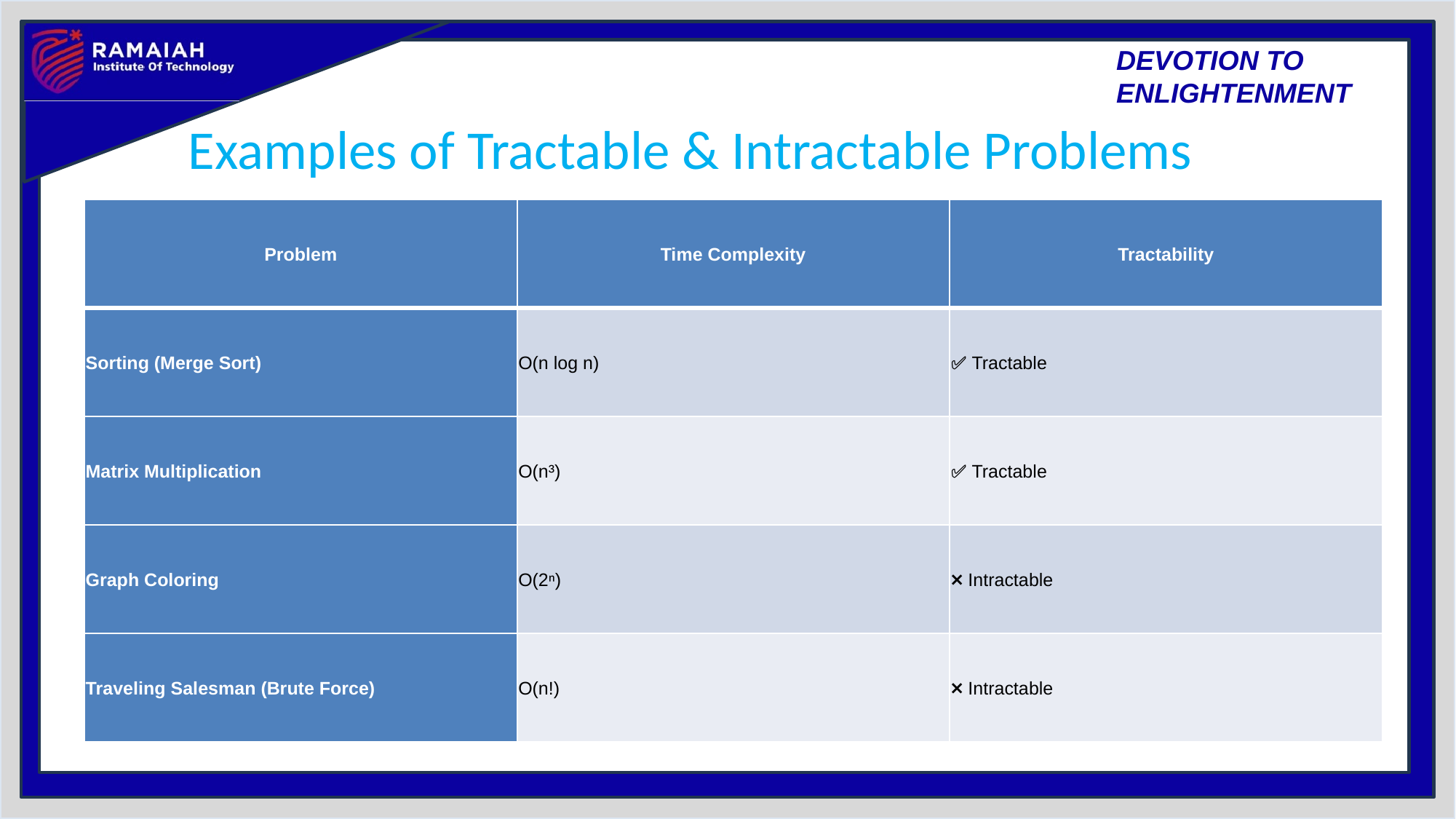

# Examples of Tractable & Intractable Problems

| Problem | Time Complexity | Tractability |
| --- | --- | --- |
| Sorting (Merge Sort) | O(n log n) | ✅ Tractable |
| Matrix Multiplication | O(n³) | ✅ Tractable |
| Graph Coloring | O(2ⁿ) | ❌ Intractable |
| Traveling Salesman (Brute Force) | O(n!) | ❌ Intractable |